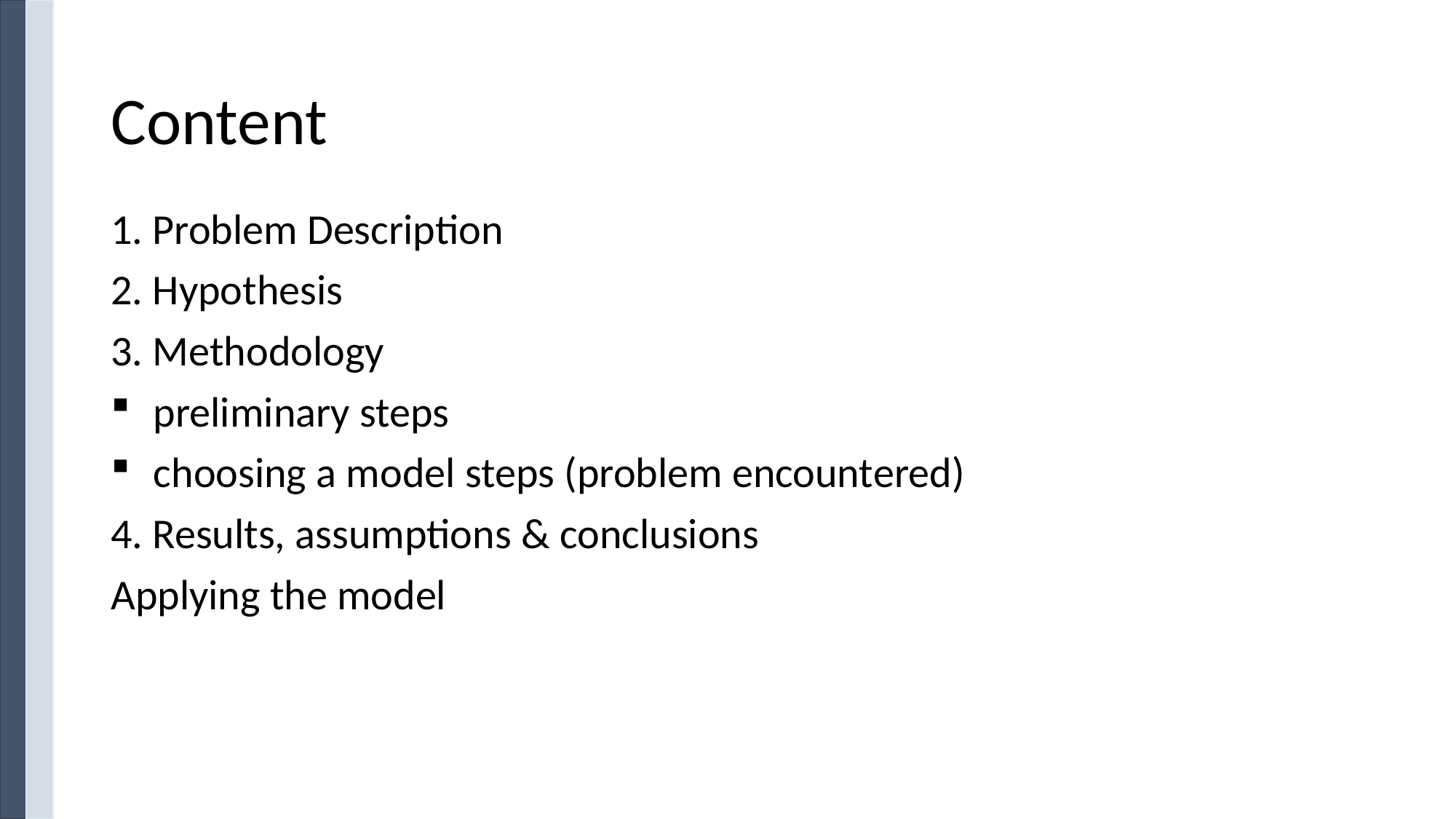

# Content
1. Problem Description
2. Hypothesis
3. Methodology
preliminary steps
choosing a model steps (problem encountered)
4. Results, assumptions & conclusions
Applying the model